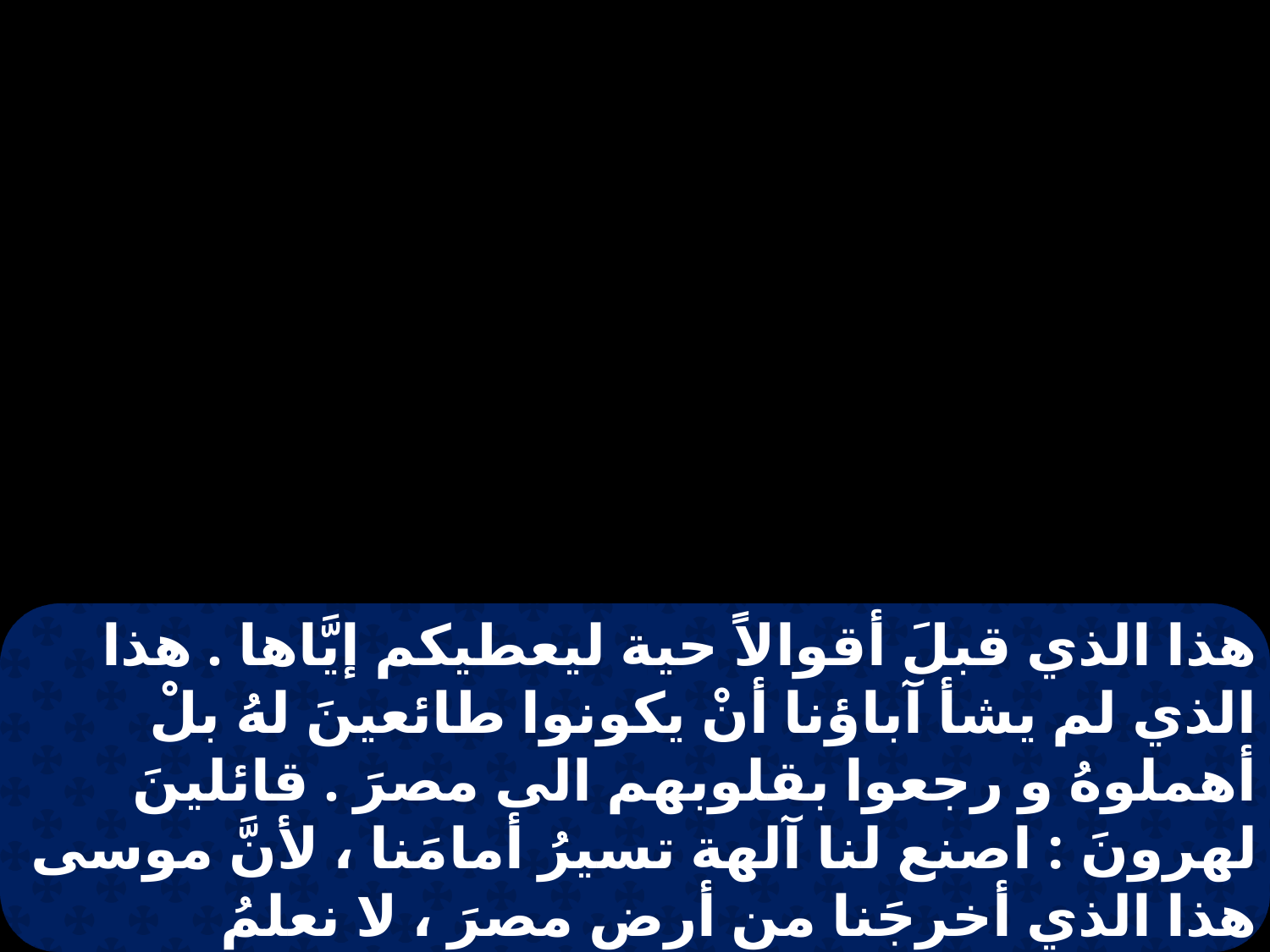

هذا الذي قبلَ أقوالاً حية ليعطيكم إيَّاها . هذا الذي لم يشأ آباؤنا أنْ يكونوا طائعينَ لهُ بلْ أهملوهُ و رجعوا بقلوبهم الى مصرَ . قائلينَ لهرونَ : اصنع لنا آلهة تسيرُ أمامَنا ، لأنَّ موسى هذا الذي أخرجَنا من أرضِ مصرَ ، لا نعلمُ